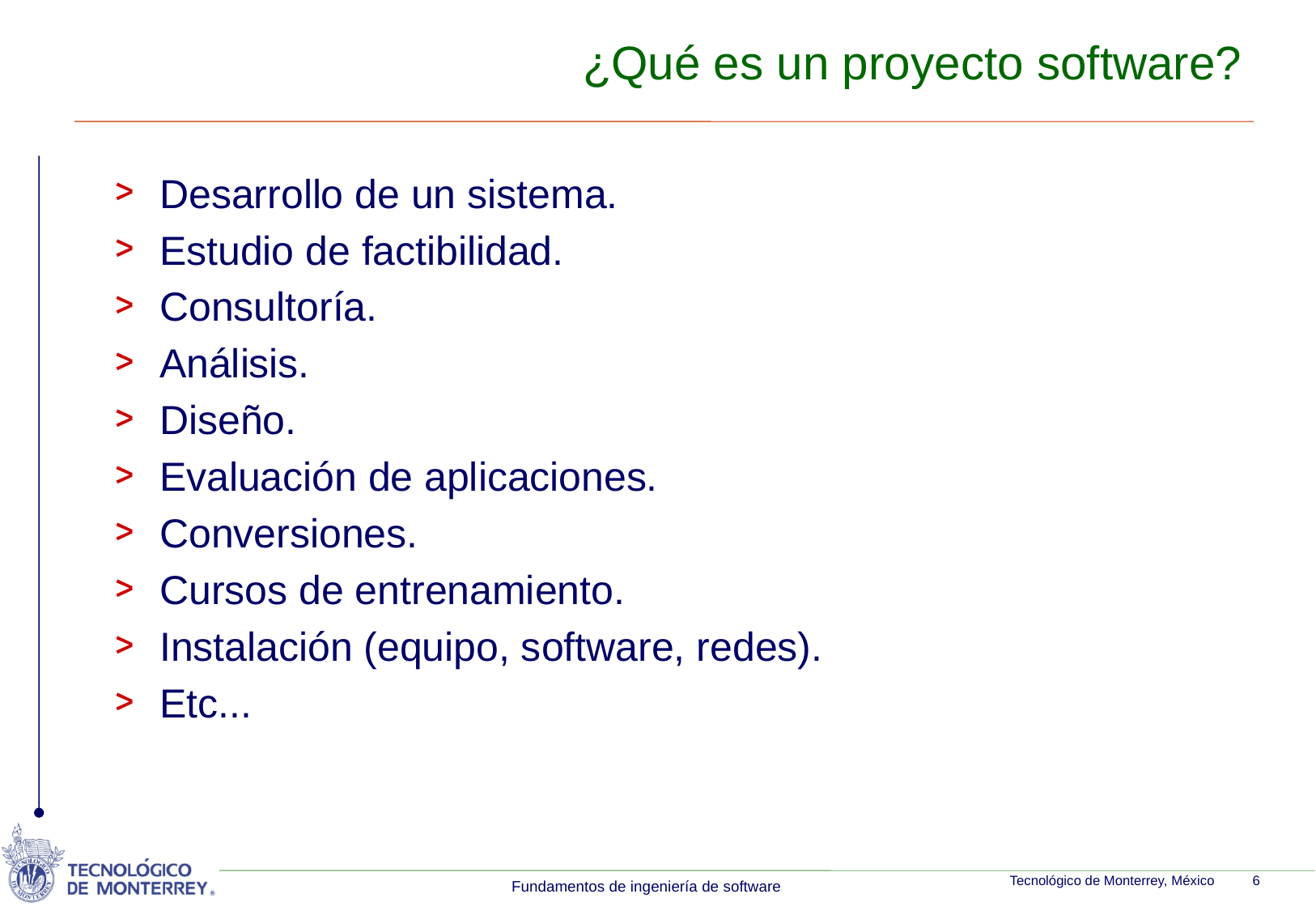

# ¿Qué es un proyecto software?
Desarrollo de un sistema.
Estudio de factibilidad.
Consultoría.
Análisis.
Diseño.
Evaluación de aplicaciones.
Conversiones.
Cursos de entrenamiento.
Instalación (equipo, software, redes).
Etc...